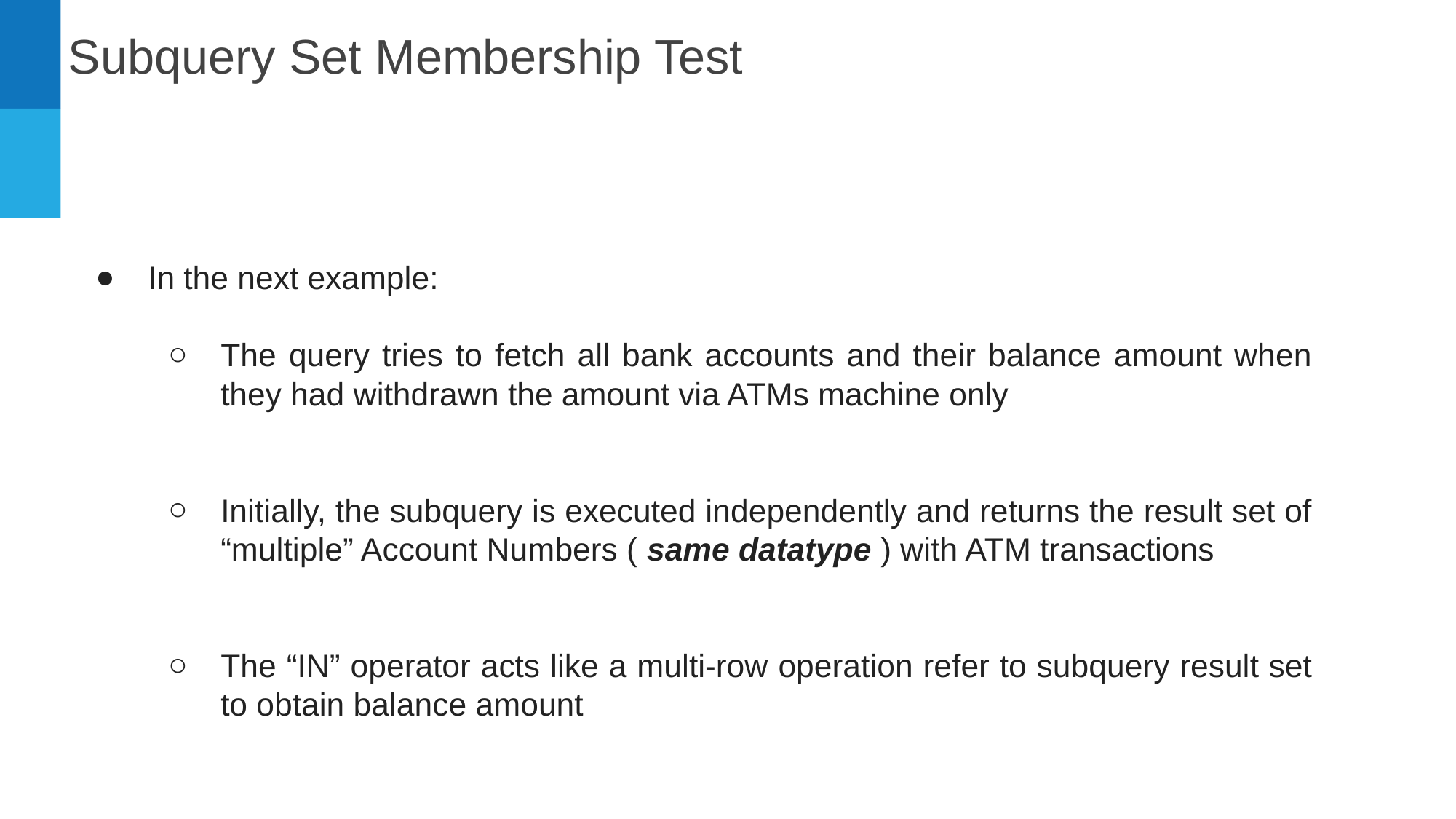

Subquery Set Membership Test

In the next example:

The query tries to fetch all bank accounts and their balance amount when they had withdrawn the amount via ATMs machine only

Initially, the subquery is executed independently and returns the result set of “multiple” Account Numbers ( same datatype ) with ATM transactions

The “IN” operator acts like a multi-row operation refer to subquery result set to obtain balance amount